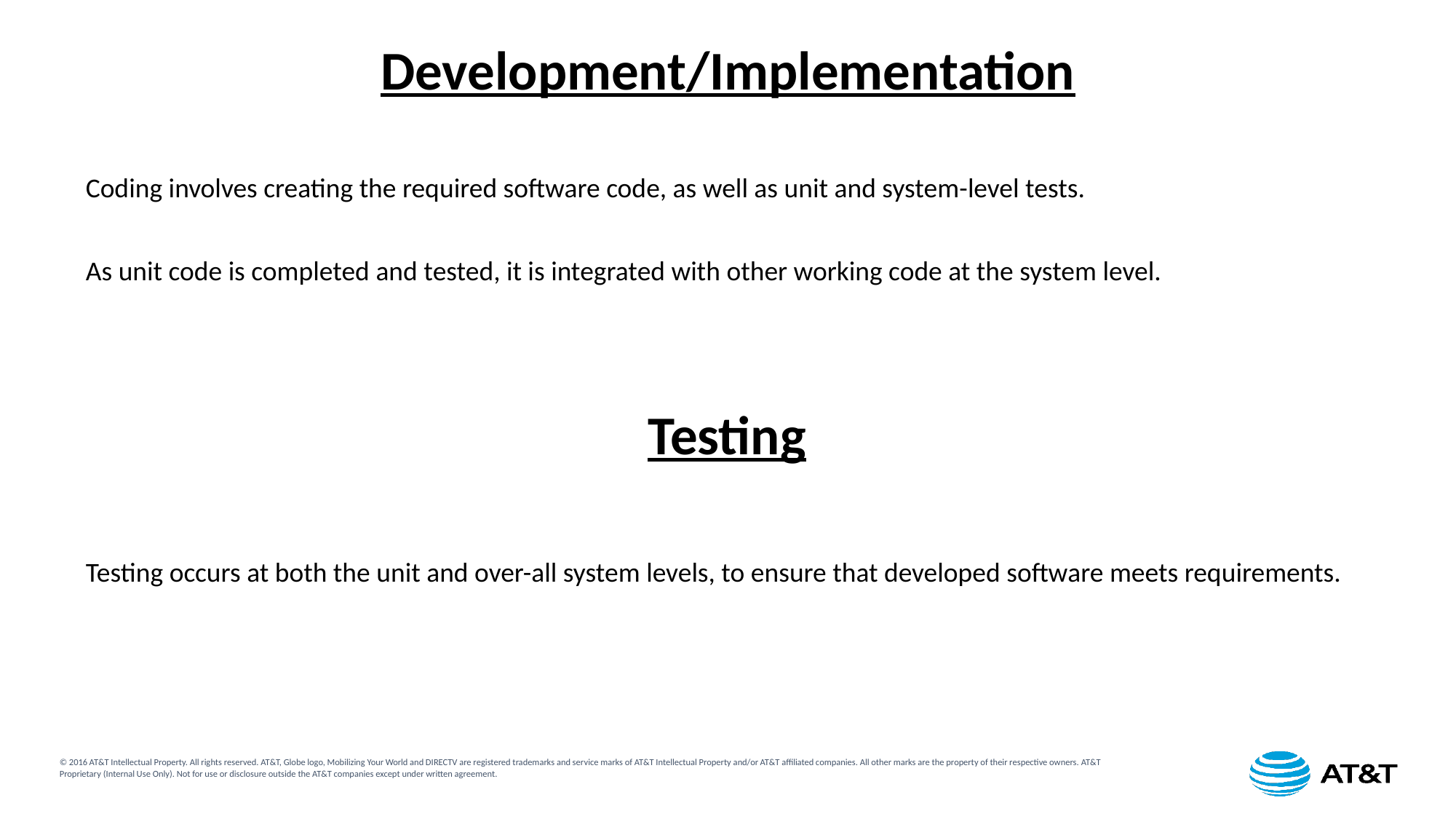

Development/Implementation
Coding involves creating the required software code, as well as unit and system-level tests.
As unit code is completed and tested, it is integrated with other working code at the system level.
Testing
Testing occurs at both the unit and over-all system levels, to ensure that developed software meets requirements.